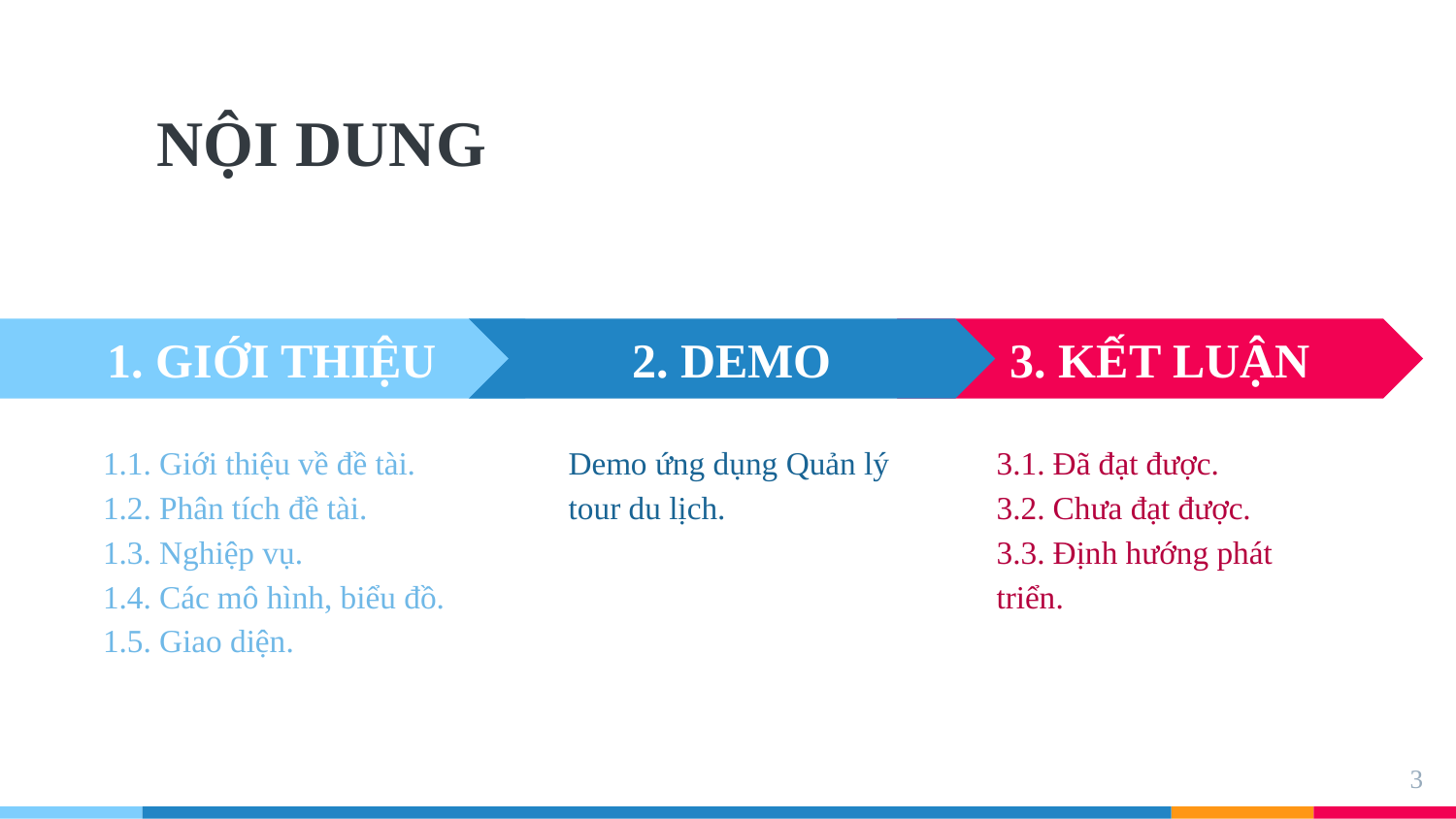

# NỘI DUNG
2. DEMO
Demo ứng dụng Quản lý tour du lịch.
3. KẾT LUẬN
3.1. Đã đạt được.
3.2. Chưa đạt được.
3.3. Định hướng phát triển.
1. GIỚI THIỆU
1.1. Giới thiệu về đề tài.
1.2. Phân tích đề tài.
1.3. Nghiệp vụ.
1.4. Các mô hình, biểu đồ.
1.5. Giao diện.
3